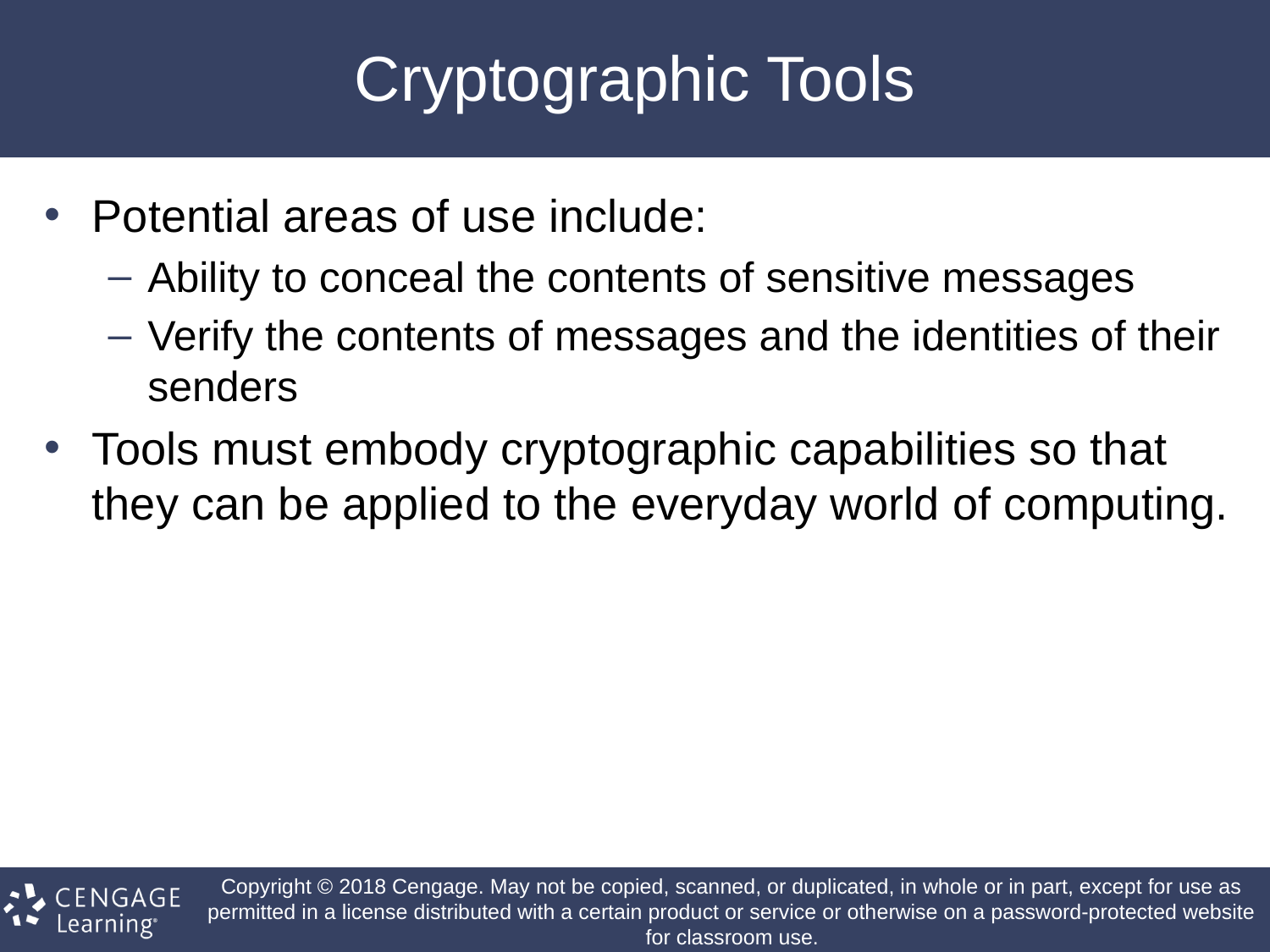

# Cryptographic Tools
Potential areas of use include:
Ability to conceal the contents of sensitive messages
Verify the contents of messages and the identities of their senders
Tools must embody cryptographic capabilities so that they can be applied to the everyday world of computing.